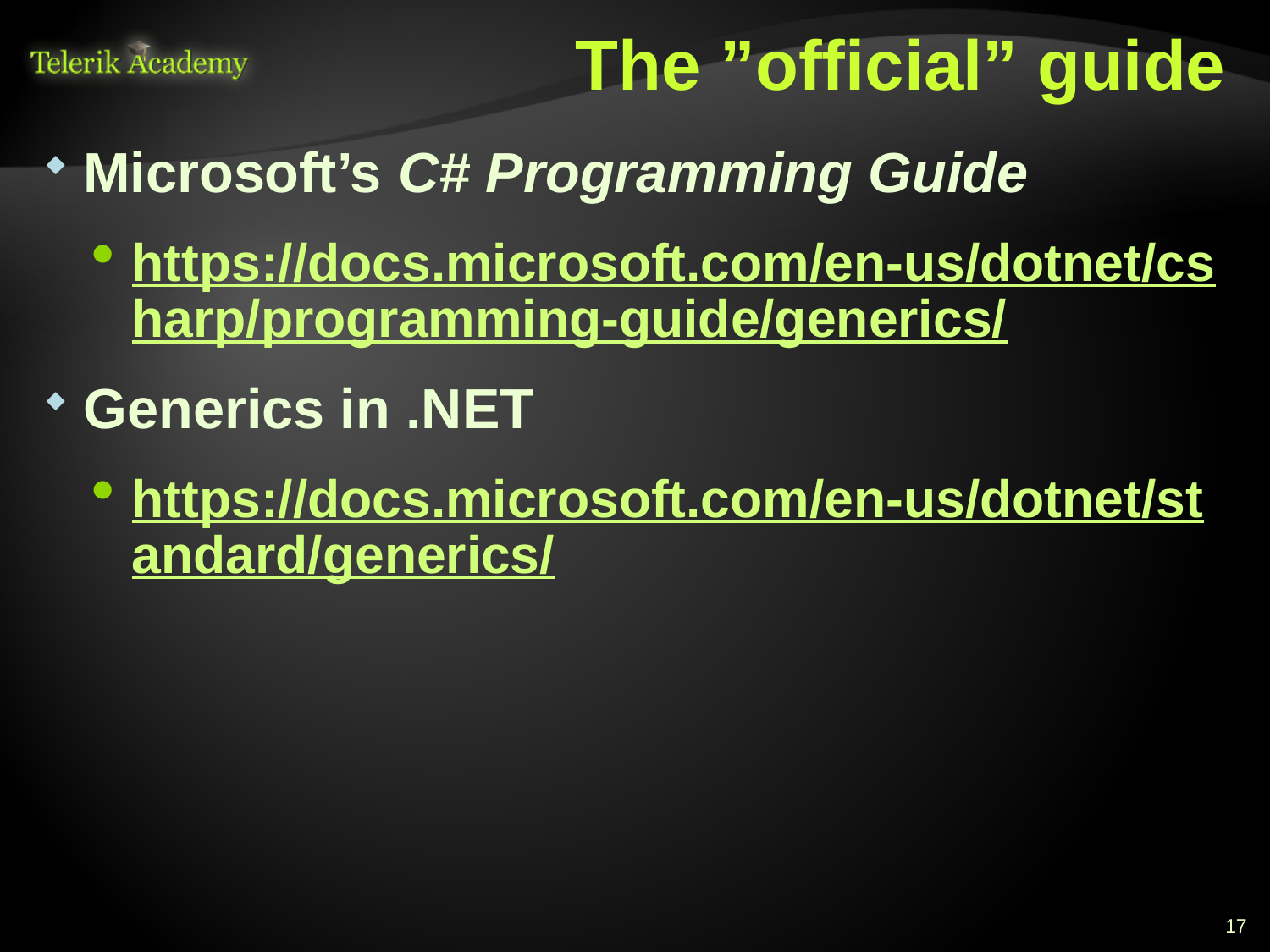

# The ”official” guide
Microsoft’s C# Programming Guide
https://docs.microsoft.com/en-us/dotnet/csharp/programming-guide/generics/
Generics in .NET
https://docs.microsoft.com/en-us/dotnet/standard/generics/
17